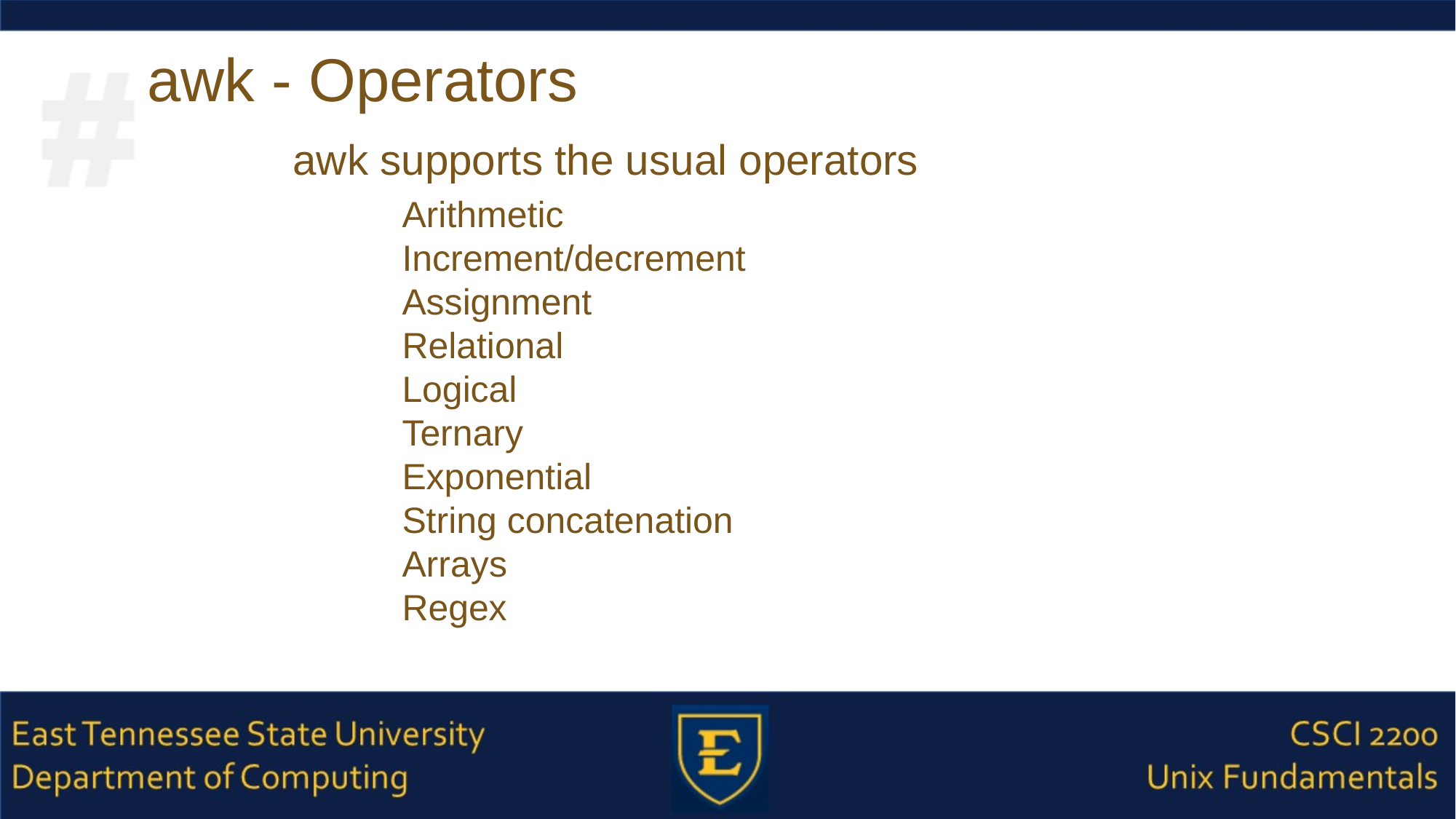

# awk - Operators
awk supports the usual operators
Arithmetic
Increment/decrement
Assignment
Relational
Logical
Ternary
Exponential
String concatenation
Arrays
Regex